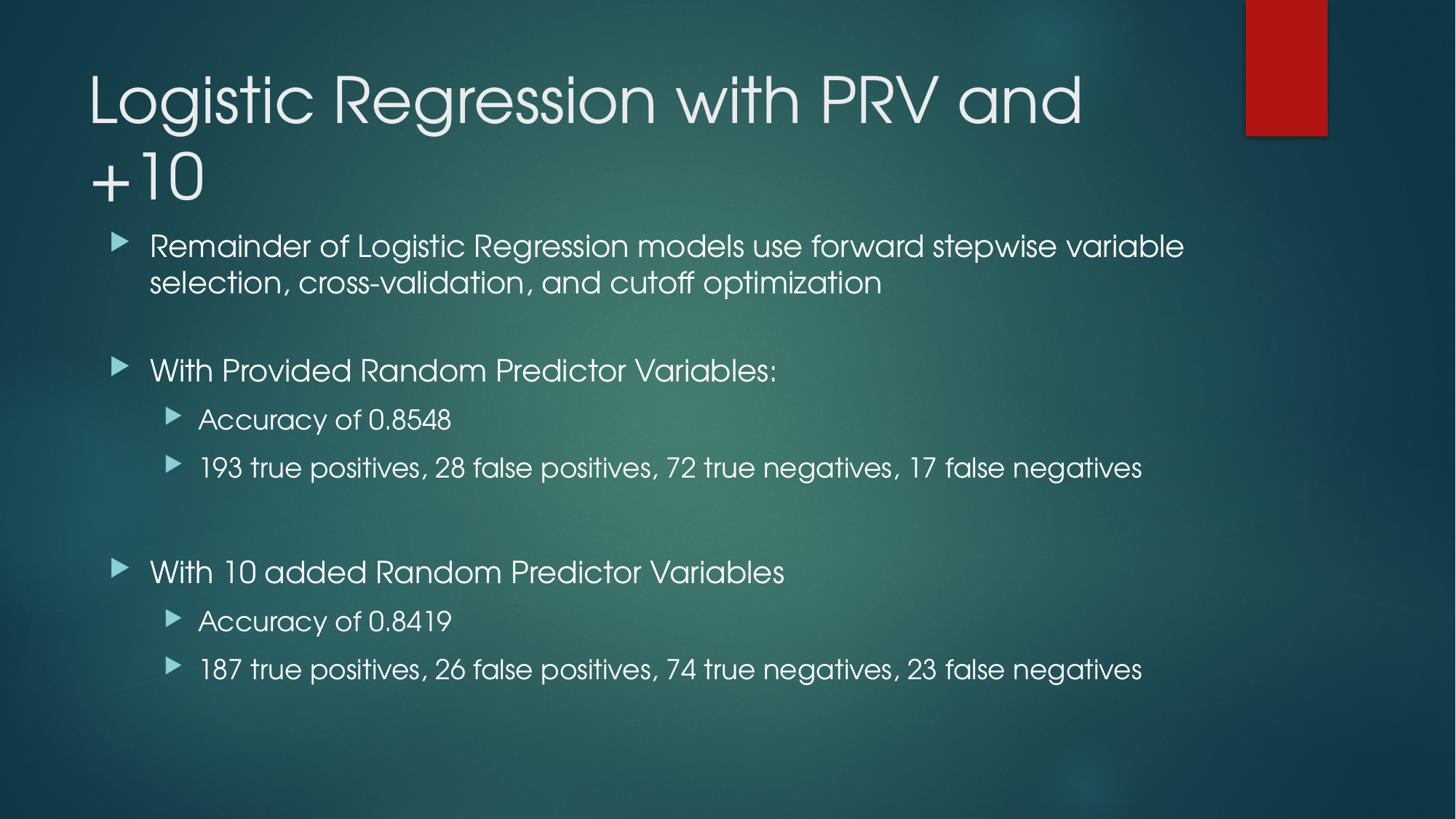

# Logistic Regression with PRV and +10
Remainder of Logistic Regression models use forward stepwise variable selection, cross-validation, and cutoff optimization
With Provided Random Predictor Variables:
Accuracy of 0.8548
193 true positives, 28 false positives, 72 true negatives, 17 false negatives

With 10 added Random Predictor Variables
Accuracy of 0.8419
187 true positives, 26 false positives, 74 true negatives, 23 false negatives